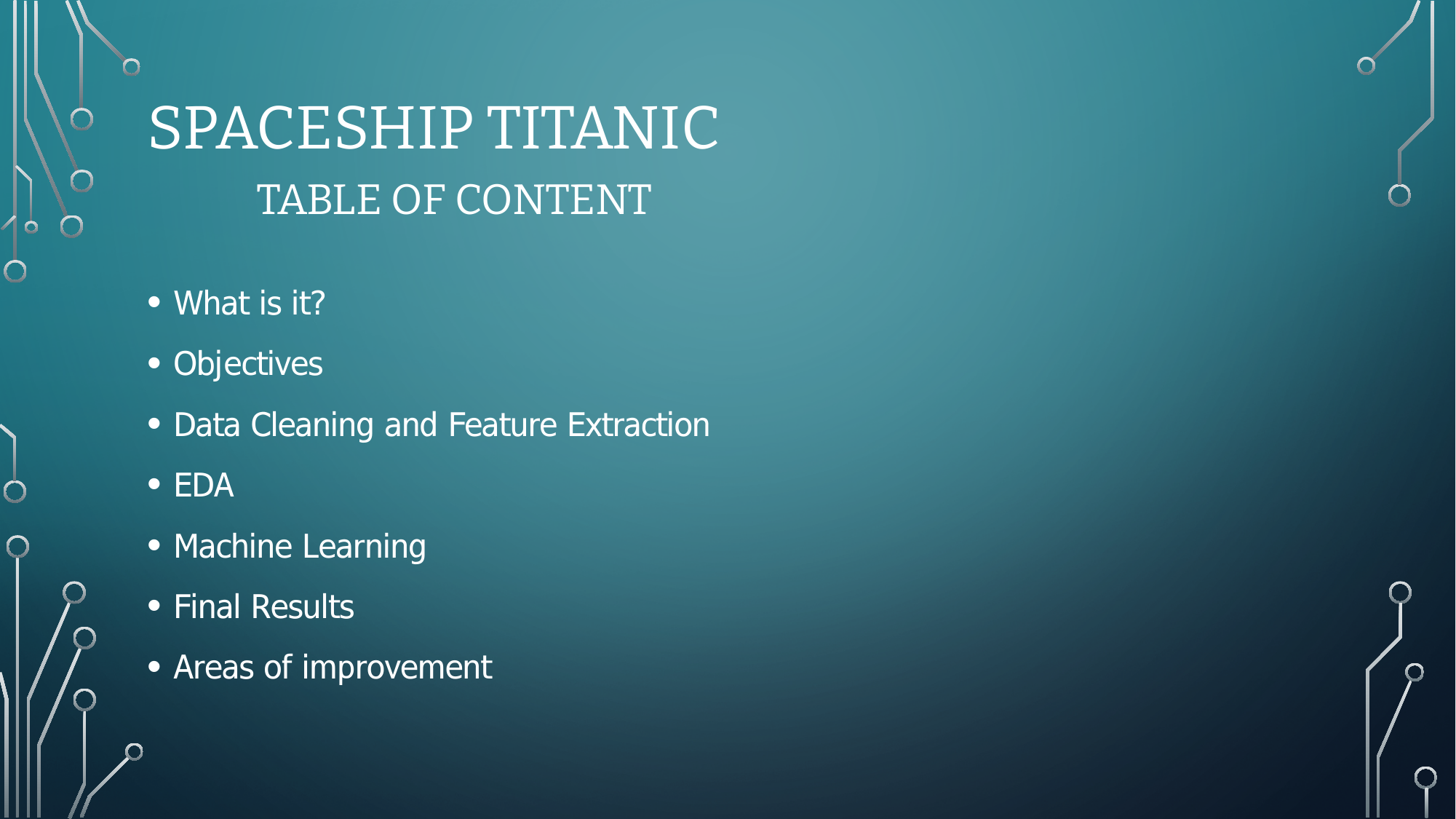

# Spaceship Titanic Table of content
What is it?
Objectives
Data Cleaning and Feature Extraction
EDA
Machine Learning
Final Results
Areas of improvement